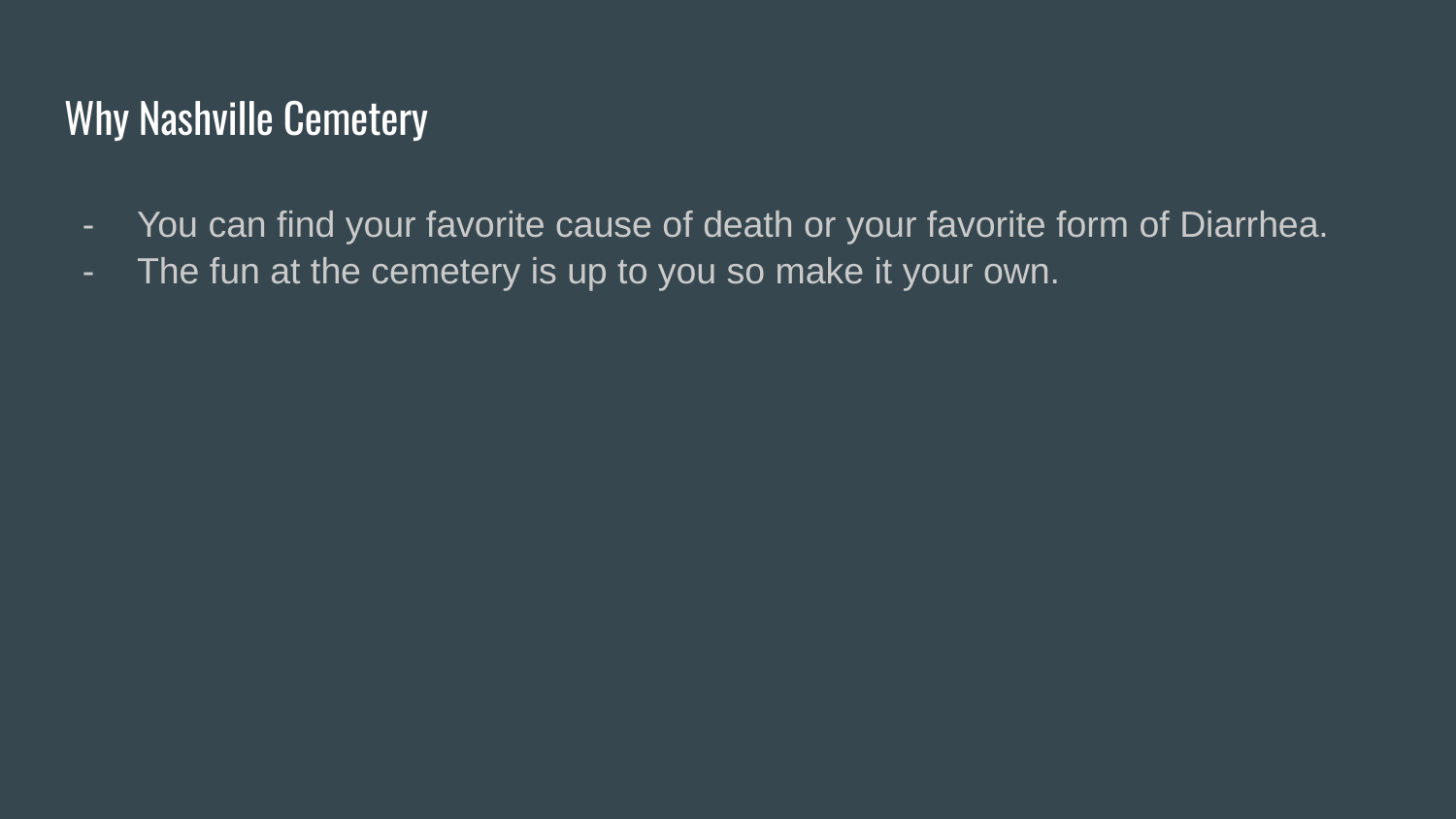

# Why Nashville Cemetery
You can find your favorite cause of death or your favorite form of Diarrhea.
The fun at the cemetery is up to you so make it your own.